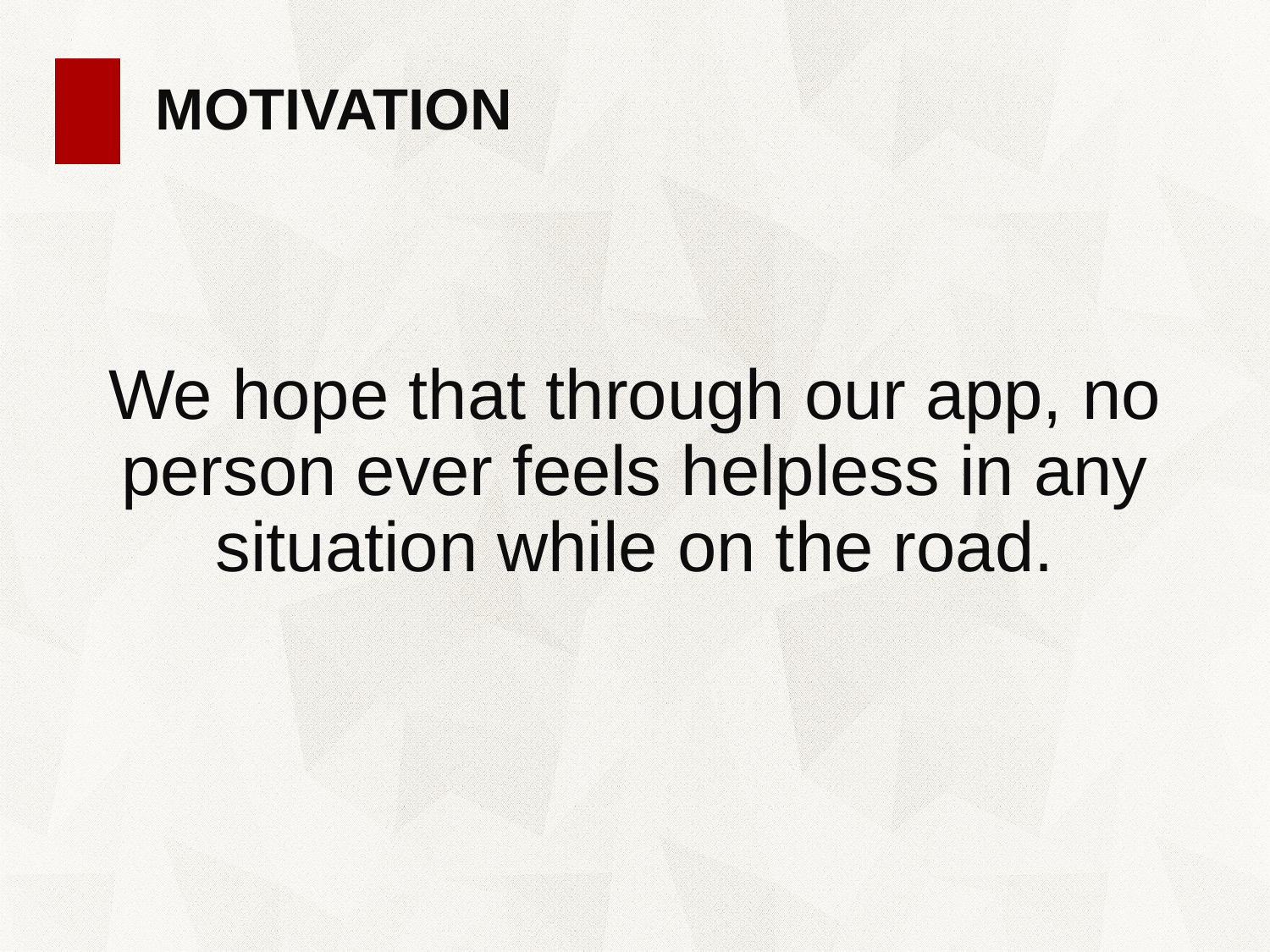

MOTIVATION

We hope that through our app, no person ever feels helpless in any situation while on the road.